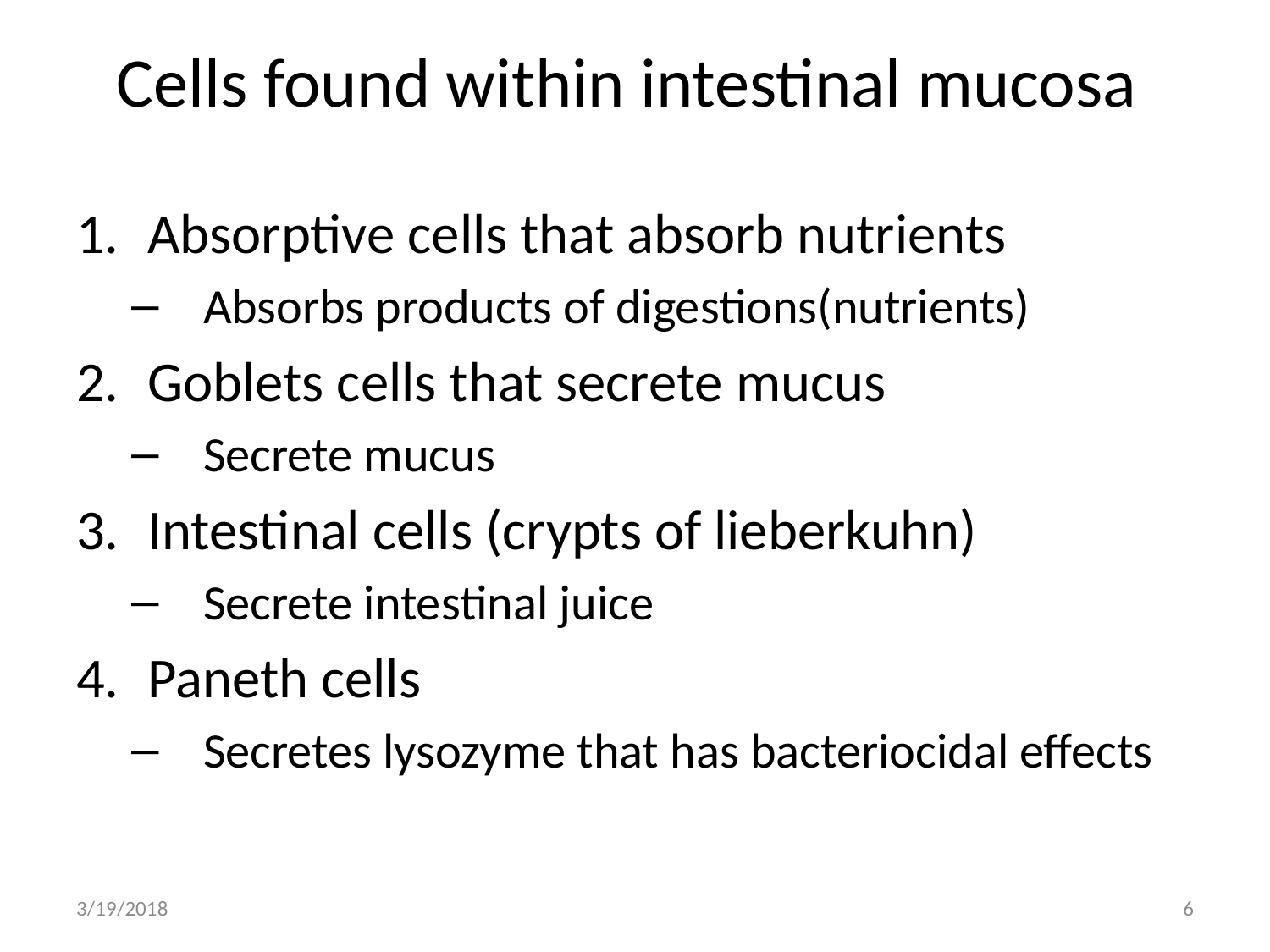

# Cells found within intestinal mucosa
Absorptive cells that absorb nutrients
Absorbs products of digestions(nutrients)
Goblets cells that secrete mucus
Secrete mucus
Intestinal cells (crypts of lieberkuhn)
Secrete intestinal juice
Paneth cells
Secretes lysozyme that has bacteriocidal effects
3/19/2018
6